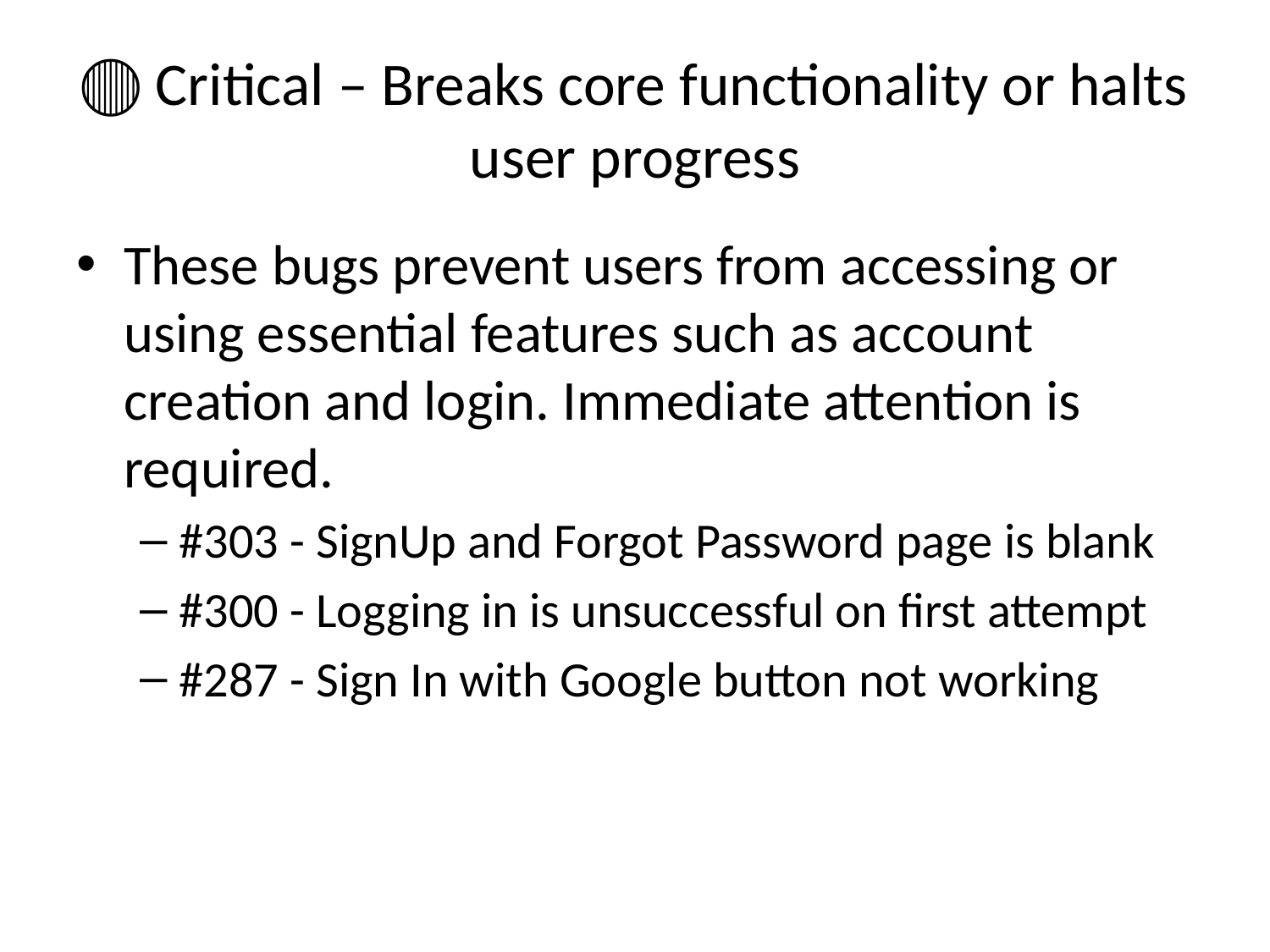

# 🔴 Critical – Breaks core functionality or halts user progress
These bugs prevent users from accessing or using essential features such as account creation and login. Immediate attention is required.
#303 - SignUp and Forgot Password page is blank
#300 - Logging in is unsuccessful on first attempt
#287 - Sign In with Google button not working